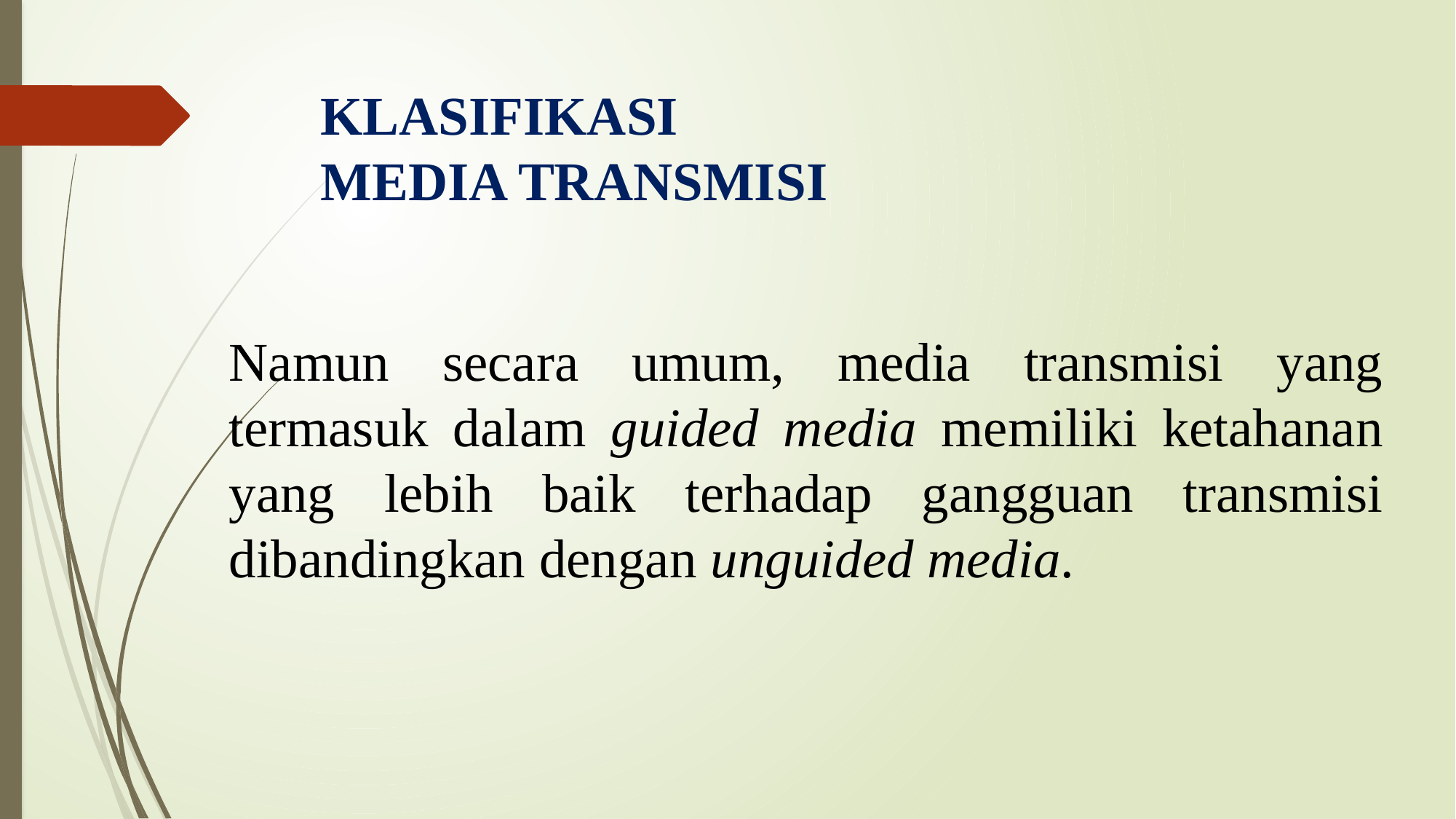

# KLASIFIKASI MEDIA TRANSMISI
Namun secara umum, media transmisi yang termasuk dalam guided media memiliki ketahanan yang lebih baik terhadap gangguan transmisi dibandingkan dengan unguided media.